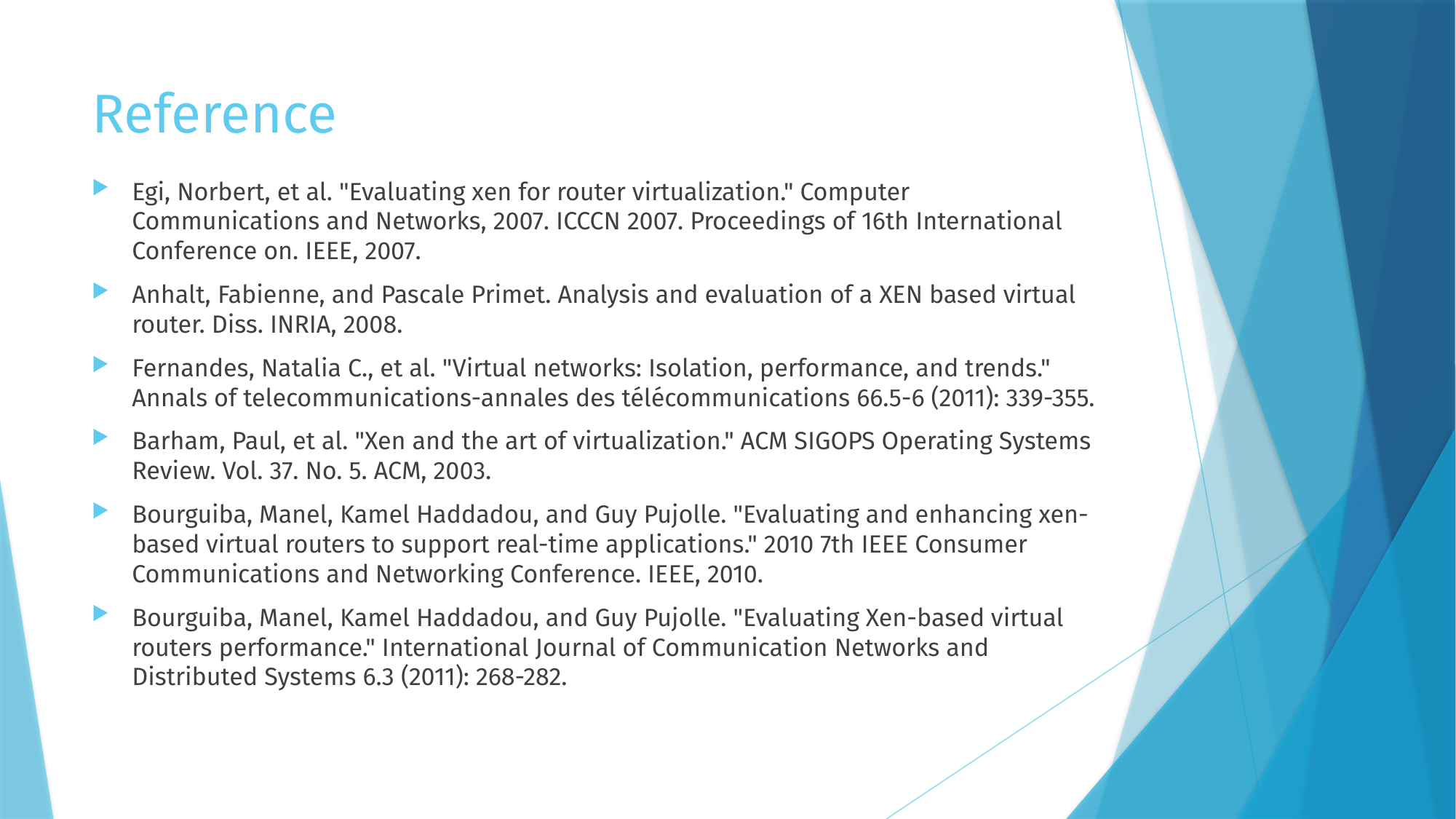

# Reference
Egi, Norbert, et al. "Evaluating xen for router virtualization." Computer Communications and Networks, 2007. ICCCN 2007. Proceedings of 16th International Conference on. IEEE, 2007.
Anhalt, Fabienne, and Pascale Primet. Analysis and evaluation of a XEN based virtual router. Diss. INRIA, 2008.
Fernandes, Natalia C., et al. "Virtual networks: Isolation, performance, and trends." Annals of telecommunications-annales des télécommunications 66.5-6 (2011): 339-355.
Barham, Paul, et al. "Xen and the art of virtualization." ACM SIGOPS Operating Systems Review. Vol. 37. No. 5. ACM, 2003.
Bourguiba, Manel, Kamel Haddadou, and Guy Pujolle. "Evaluating and enhancing xen-based virtual routers to support real-time applications." 2010 7th IEEE Consumer Communications and Networking Conference. IEEE, 2010.
Bourguiba, Manel, Kamel Haddadou, and Guy Pujolle. "Evaluating Xen-based virtual routers performance." International Journal of Communication Networks and Distributed Systems 6.3 (2011): 268-282.